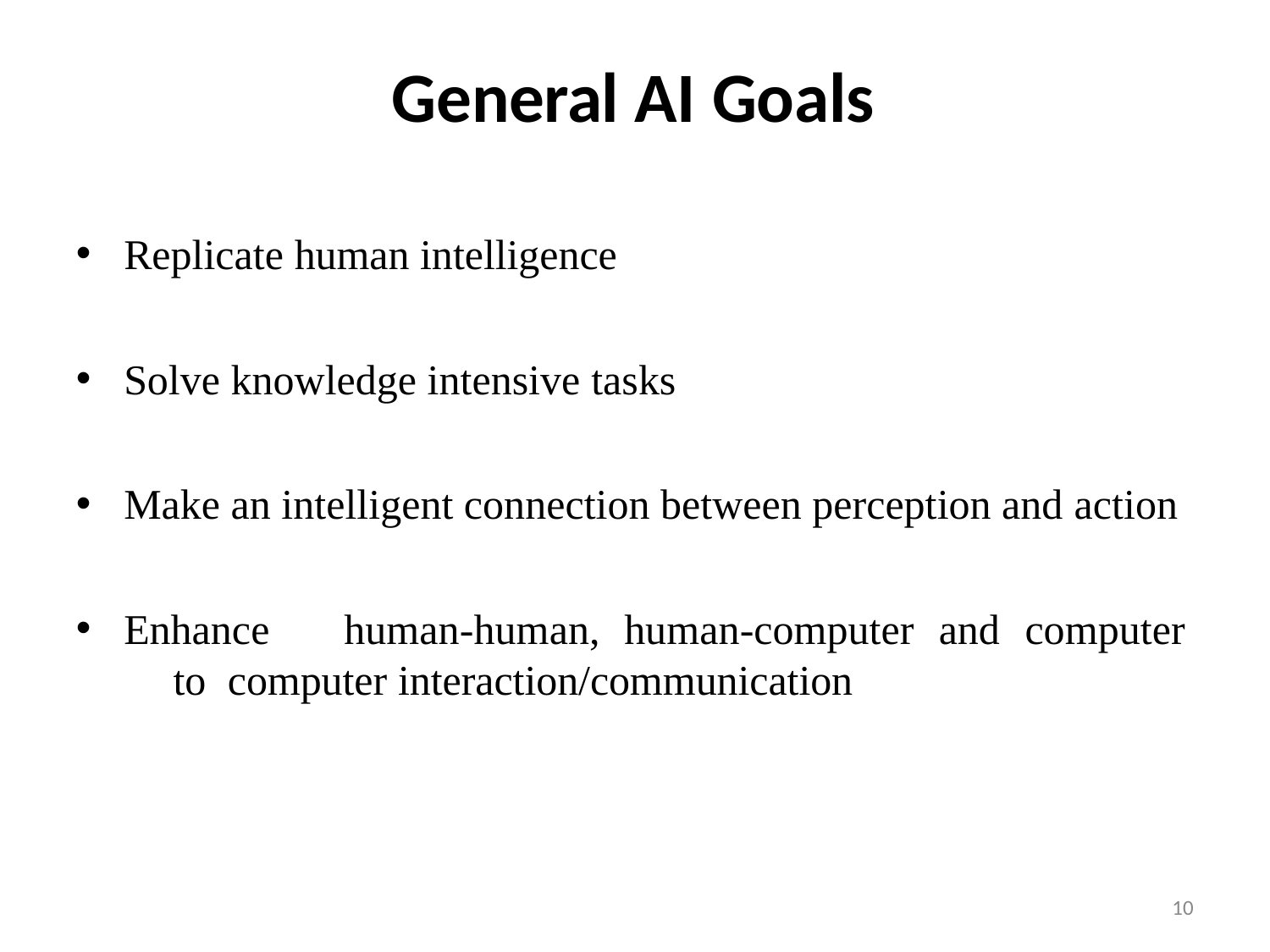

# General AI Goals
Replicate human intelligence

Solve knowledge intensive tasks

Make an intelligent connection between perception and action

Enhance	human-human,	human-computer	and	computer	to  computer interaction/communication
10